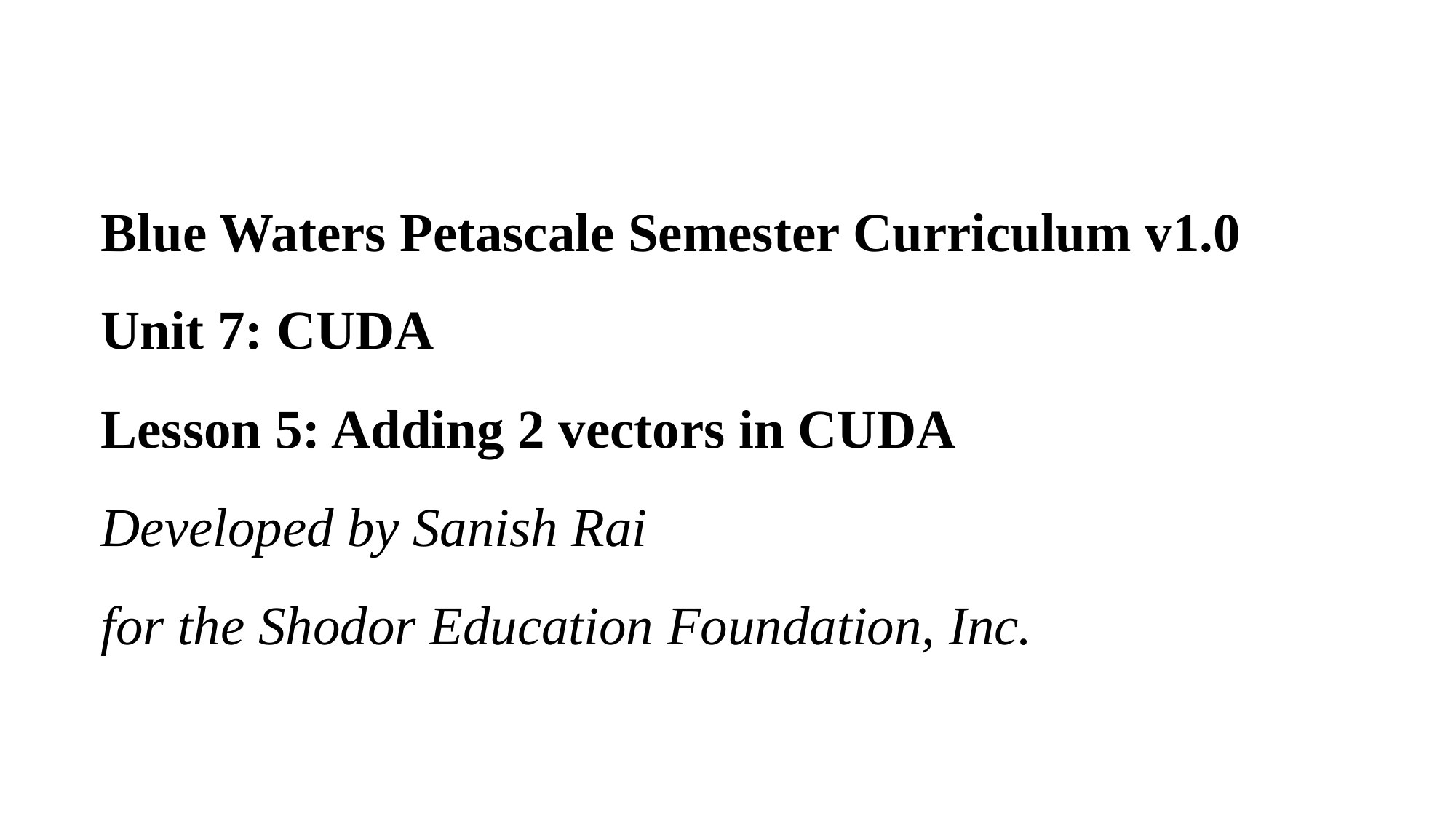

# Blue Waters Petascale Semester Curriculum v1.0 Unit 7: CUDA Lesson 5: Adding 2 vectors in CUDA Developed by Sanish Rai for the Shodor Education Foundation, Inc.